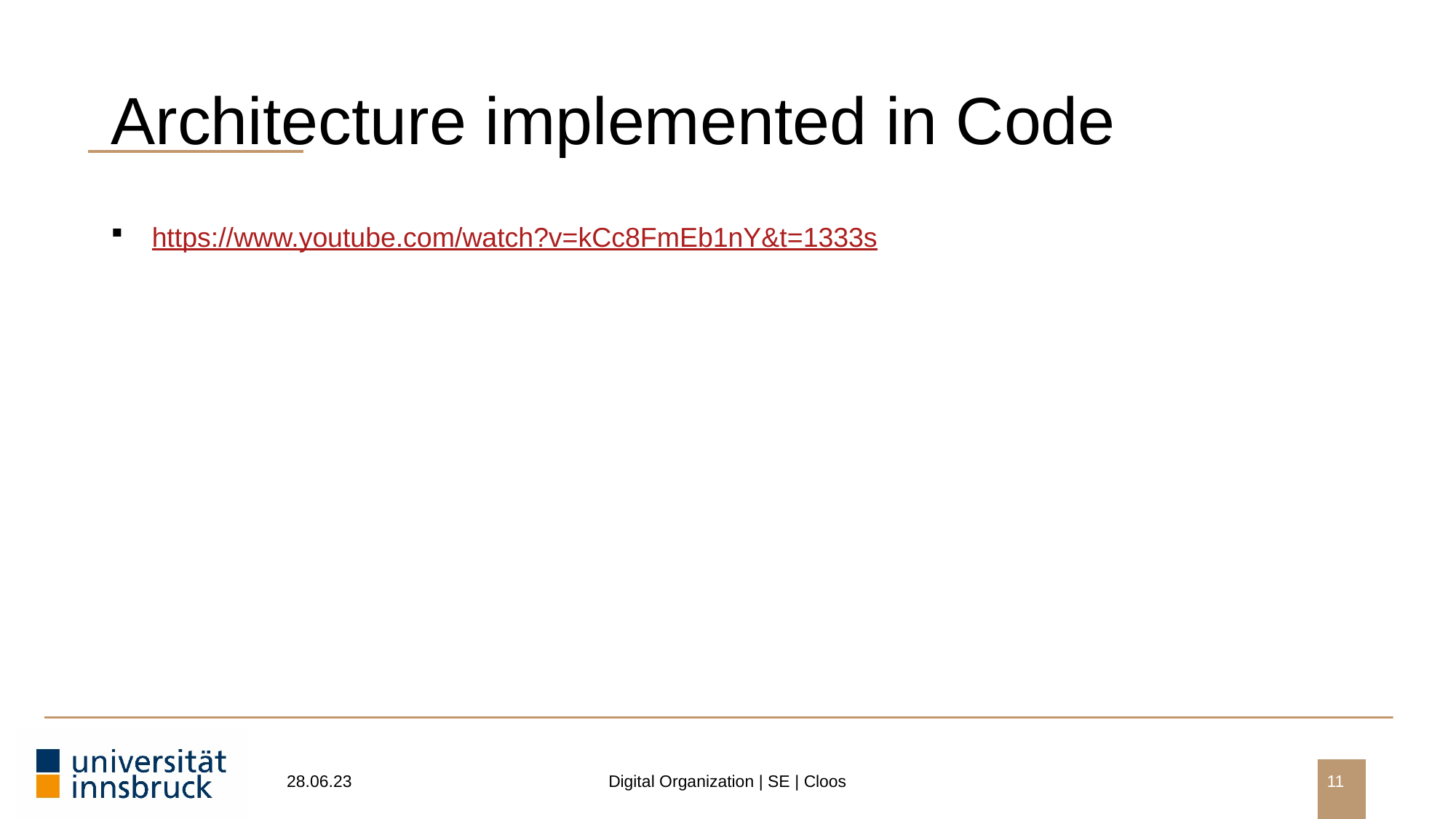

# Architecture implemented in Code
https://www.youtube.com/watch?v=kCc8FmEb1nY&t=1333s

28.06.23
Digital Organization | SE | Cloos
11